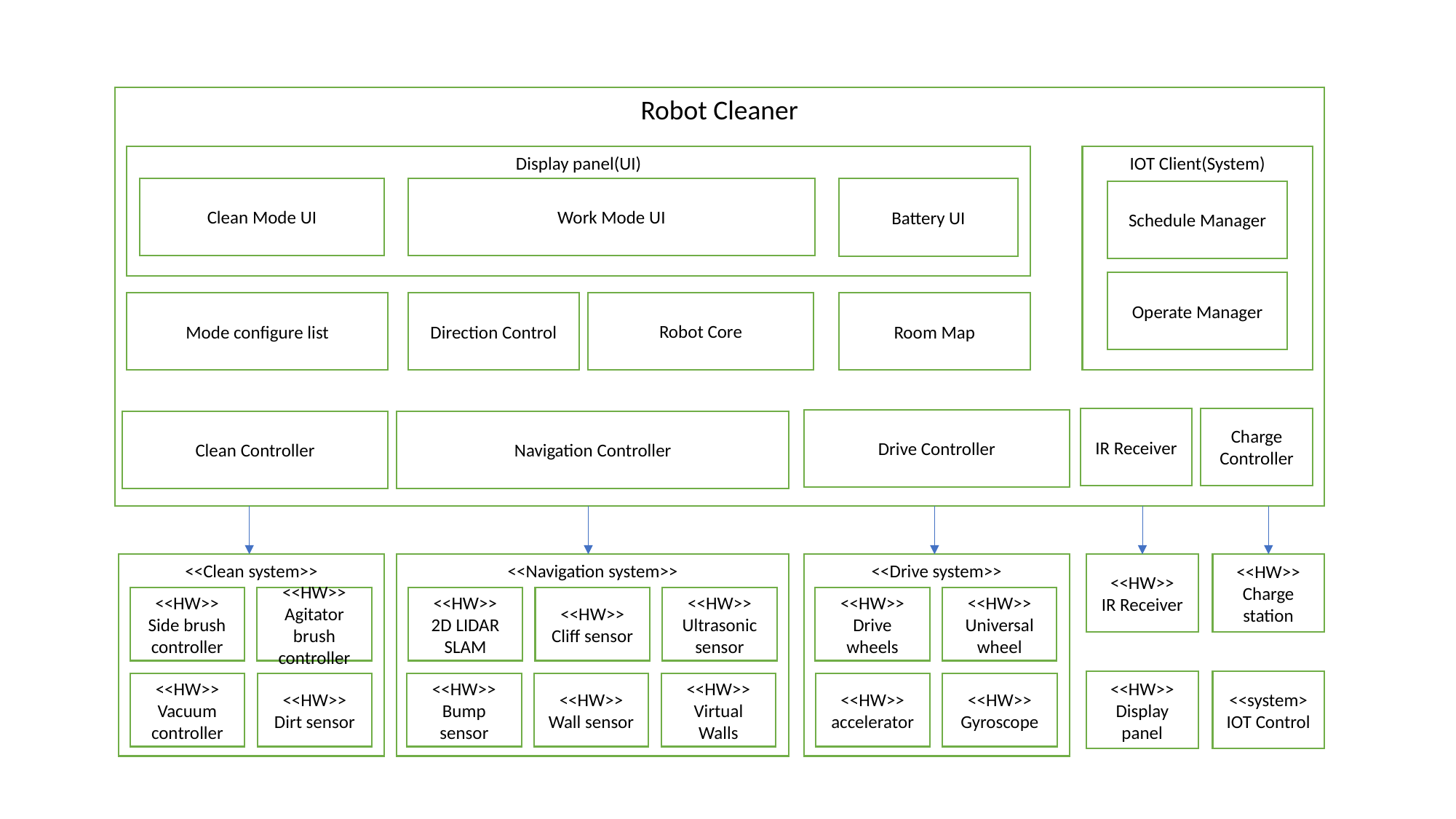

Robot Cleaner
Display panel(UI)
IOT Client(System)
Clean Mode UI
Work Mode UI
Battery UI
Schedule Manager
Operate Manager
Robot Core
Mode configure list
Direction Control
Room Map
Charge Controller
IR Receiver
Drive Controller
Clean Controller
Navigation Controller
<<Clean system>>

<<Navigation system>>

<<Drive system>>

<<HW>>
IR Receiver
<<HW>>
Charge station
<<HW>>
Side brush controller
<<HW>>
Agitator brush controller
<<HW>>
2D LIDAR SLAM
<<HW>>
Cliff sensor
<<HW>>
Ultrasonic sensor
<<HW>>
Drive wheels
<<HW>>
Universal wheel
<<HW>>
Display panel
<<system>
IOT Control
<<HW>>
Vacuum controller
<<HW>>
Dirt sensor
<<HW>>
Bump sensor
<<HW>>
Wall sensor
<<HW>>
Virtual Walls
<<HW>>
accelerator
<<HW>>
Gyroscope